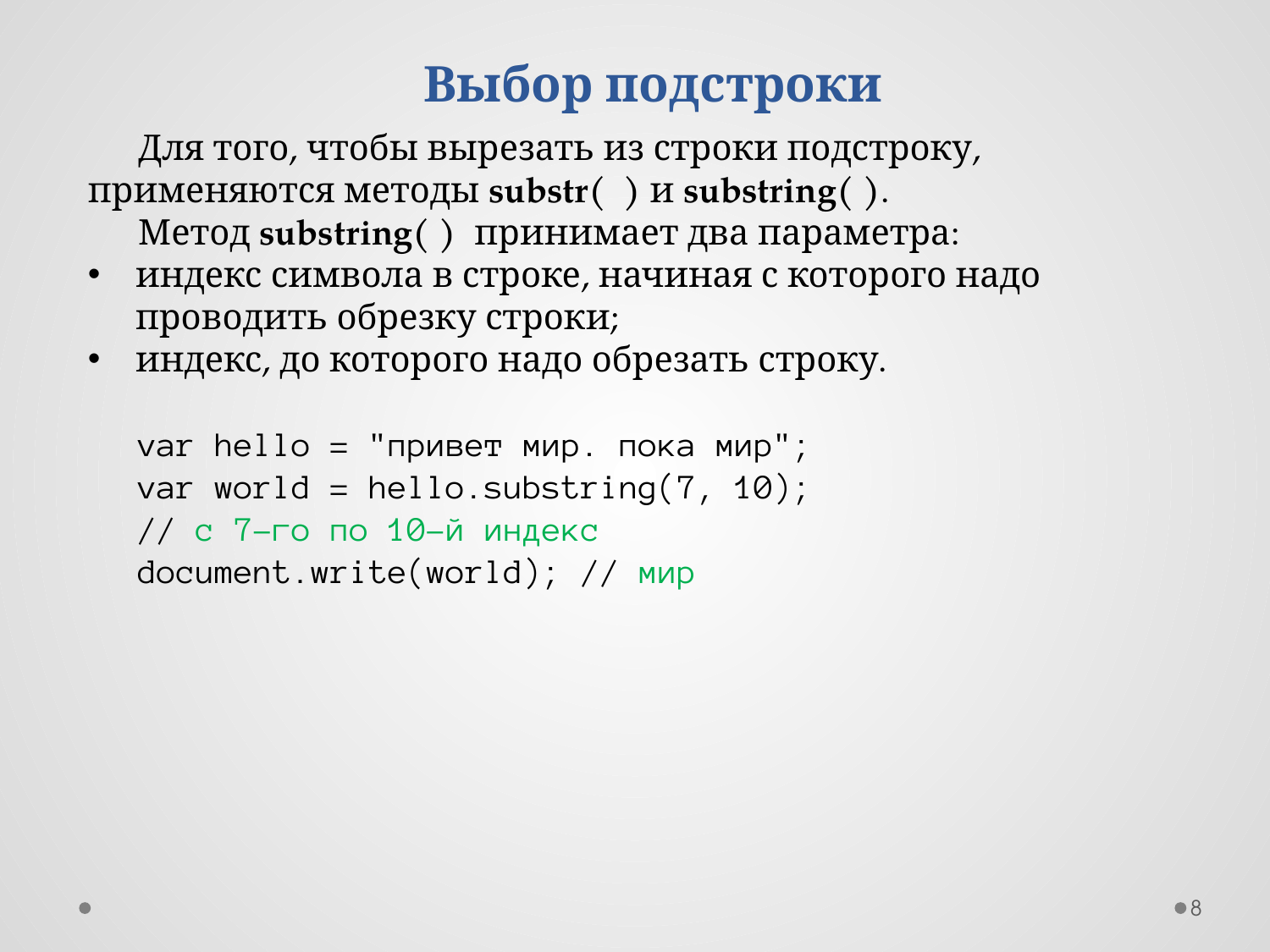

Выбор подстроки
Для того, чтобы вырезать из строки подстроку, применяются методы substr(  ) и substring( ).
Метод substring( )  принимает два параметра:
индекс символа в строке, начиная с которого надо проводить обрезку строки;
индекс, до которого надо обрезать строку.

var hello = "привет мир. пока мир";
var world = hello.substring(7, 10);
// с 7-го по 10-й индекс
document.write(world); // мир

8